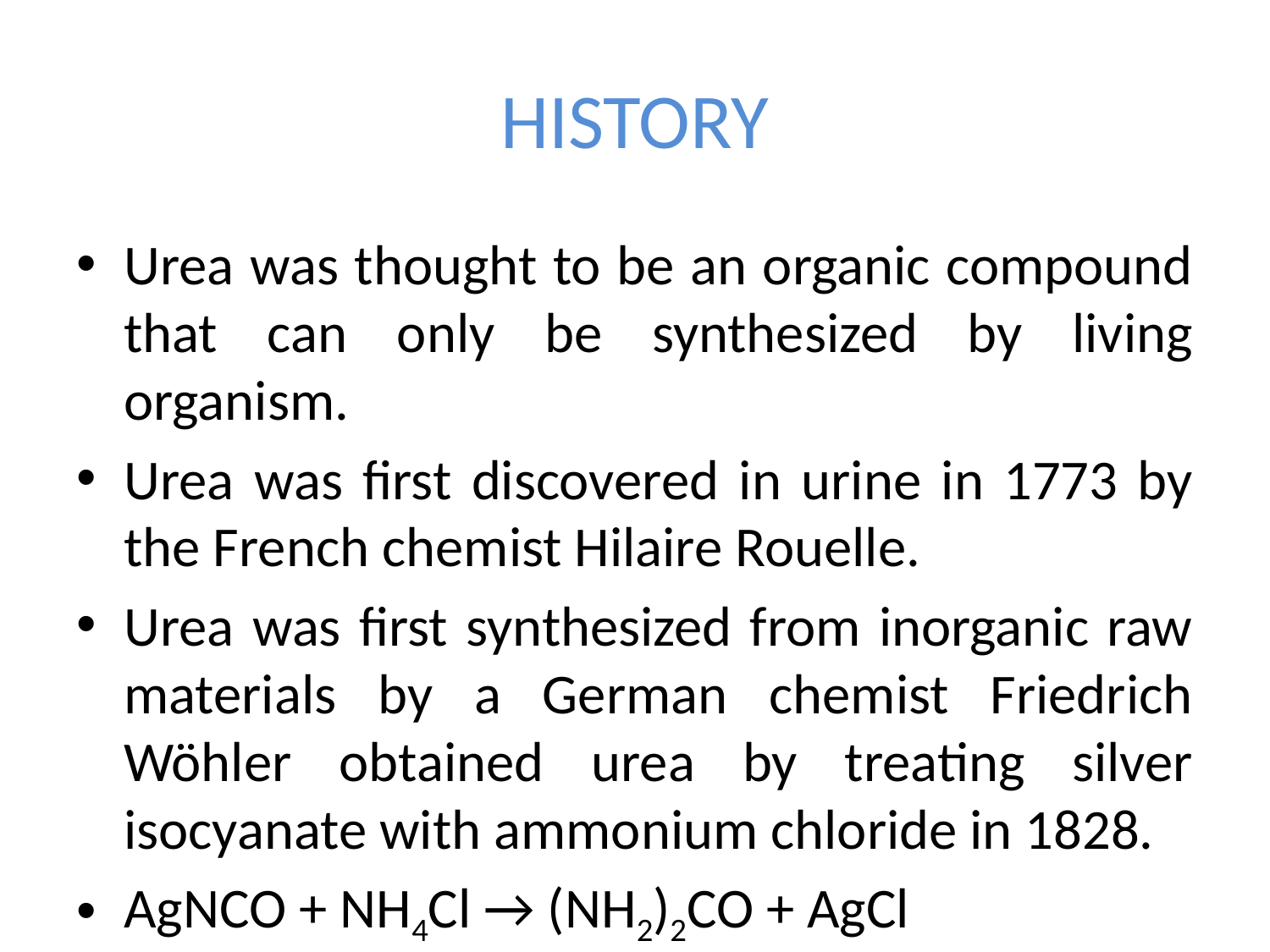

# HISTORY
Urea was thought to be an organic compound that can only be synthesized by living organism.
Urea was first discovered in urine in 1773 by the French chemist Hilaire Rouelle.
Urea was first synthesized from inorganic raw materials by a German chemist Friedrich Wöhler obtained urea by treating silver isocyanate with ammonium chloride in 1828.
AgNCO + NH4Cl → (NH2)2CO + AgCl